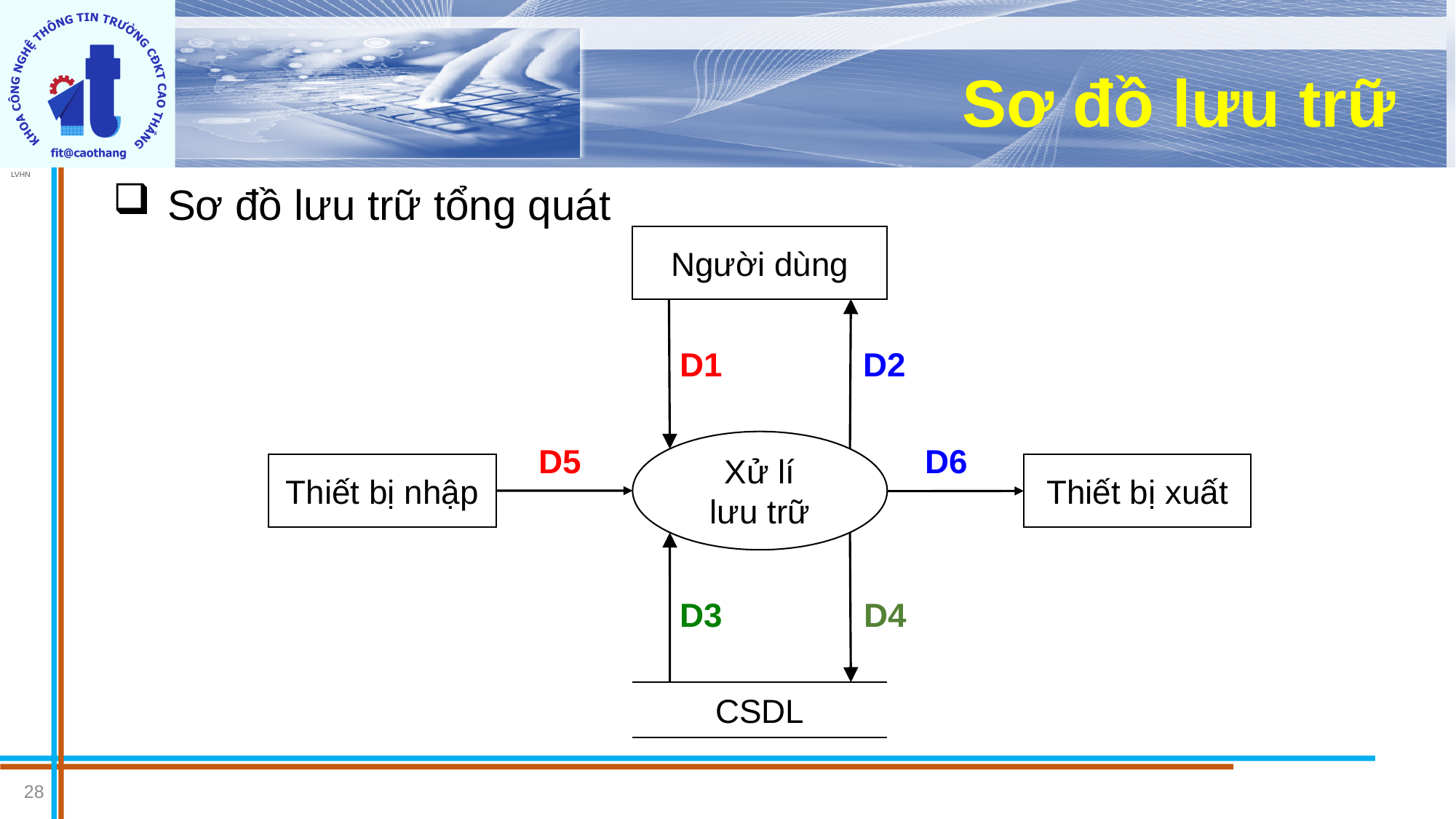

# Sơ đồ lưu trữ
Sơ đồ lưu trữ tổng quát
Người dùng
D1
D2
Xử lí
lưu trữ
D5
D6
Thiết bị nhập
Thiết bị xuất
D3
D4
CSDL
28